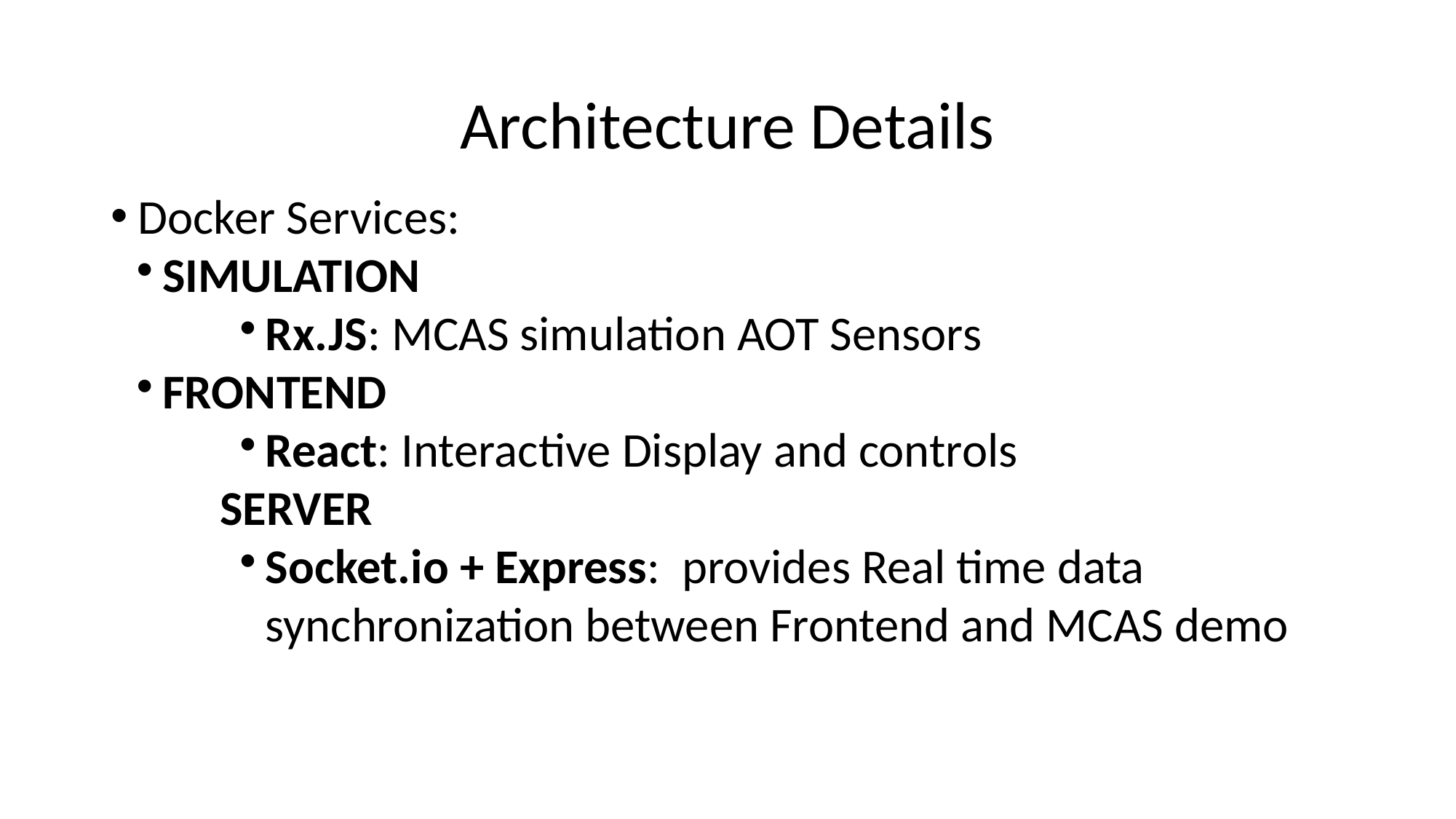

Architecture Details
Docker Services:
SIMULATION
Rx.JS: MCAS simulation AOT Sensors
FRONTEND
React: Interactive Display and controls
	SERVER
Socket.io + Express:  provides Real time data synchronization between Frontend and MCAS demo